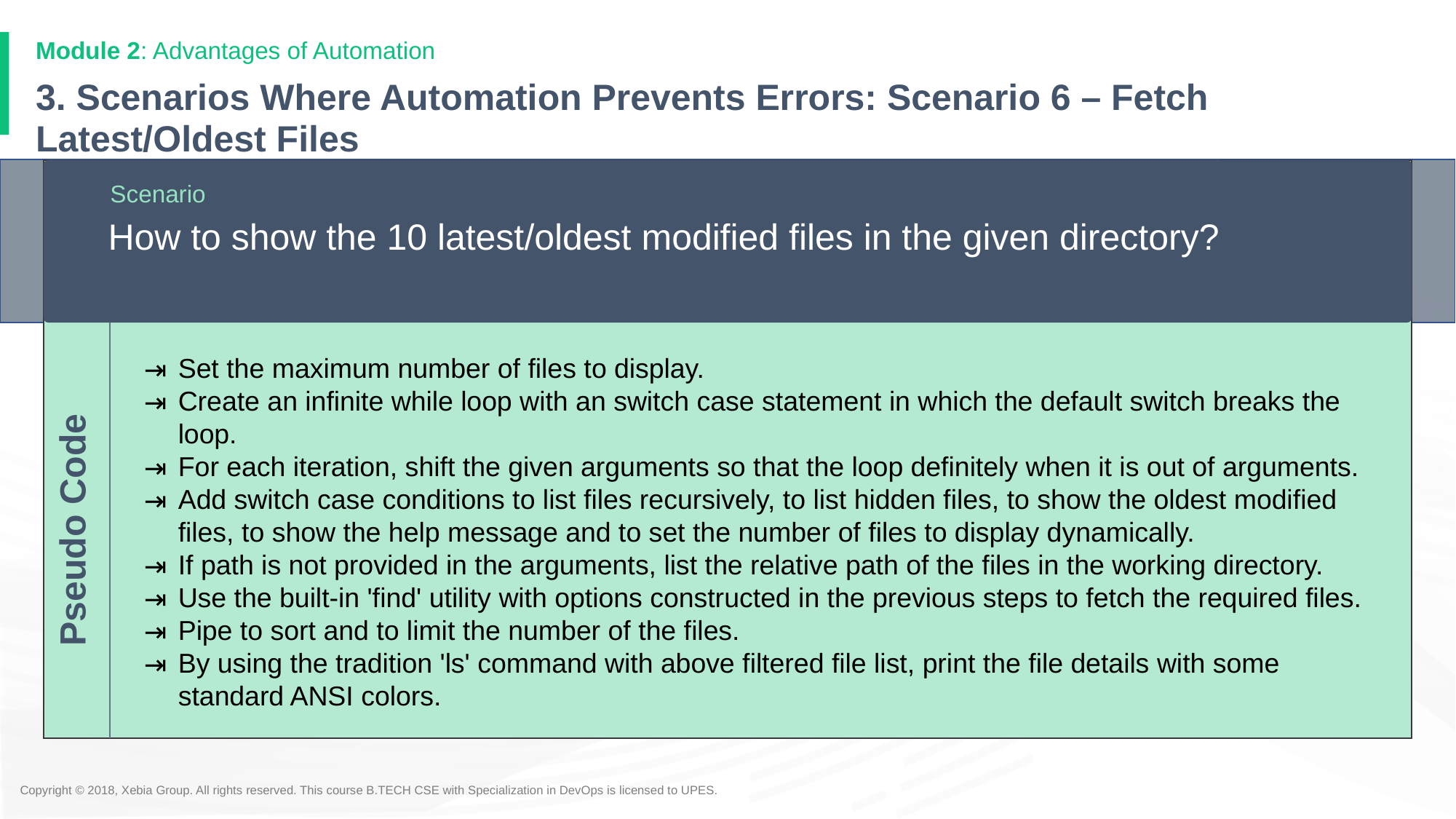

Module 2: Advantages of Automation
# 3. Scenarios Where Automation Prevents Errors: Scenario 6 – Fetch Latest/Oldest Files

Scenario
How to show the 10 latest/oldest modified files in the given directory?
Set the maximum number of files to display.
Create an infinite while loop with an switch case statement in which the default switch breaks the loop.
For each iteration, shift the given arguments so that the loop definitely when it is out of arguments.
Add switch case conditions to list files recursively, to list hidden files, to show the oldest modified files, to show the help message and to set the number of files to display dynamically.
If path is not provided in the arguments, list the relative path of the files in the working directory.
Use the built-in 'find' utility with options constructed in the previous steps to fetch the required files.
Pipe to sort and to limit the number of the files.
By using the tradition 'ls' command with above filtered file list, print the file details with some standard ANSI colors.
Pseudo Code